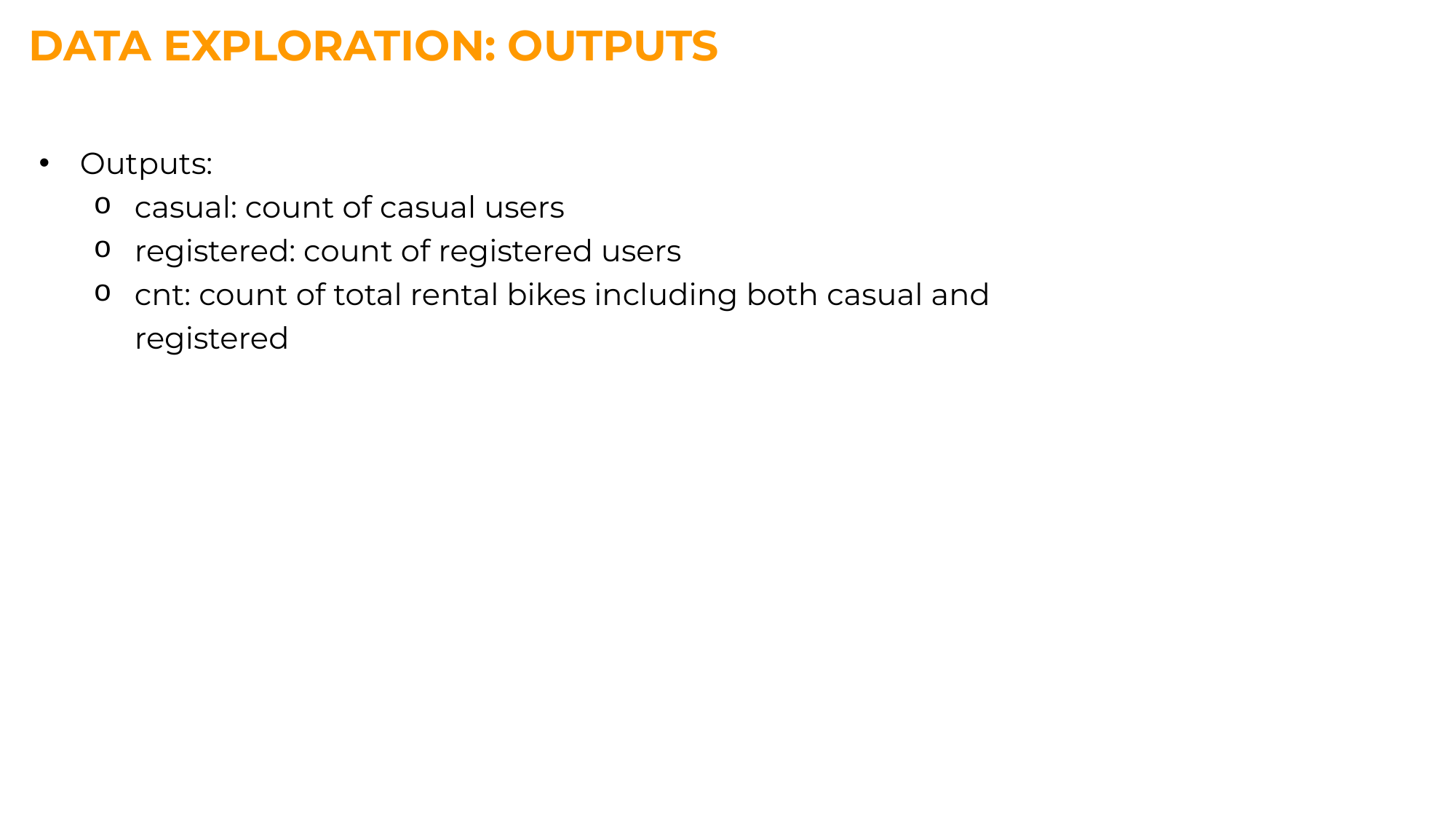

DATA EXPLORATION: OUTPUTS

Outputs:
casual: count of casual users
registered: count of registered users
cnt: count of total rental bikes including both casual and registered